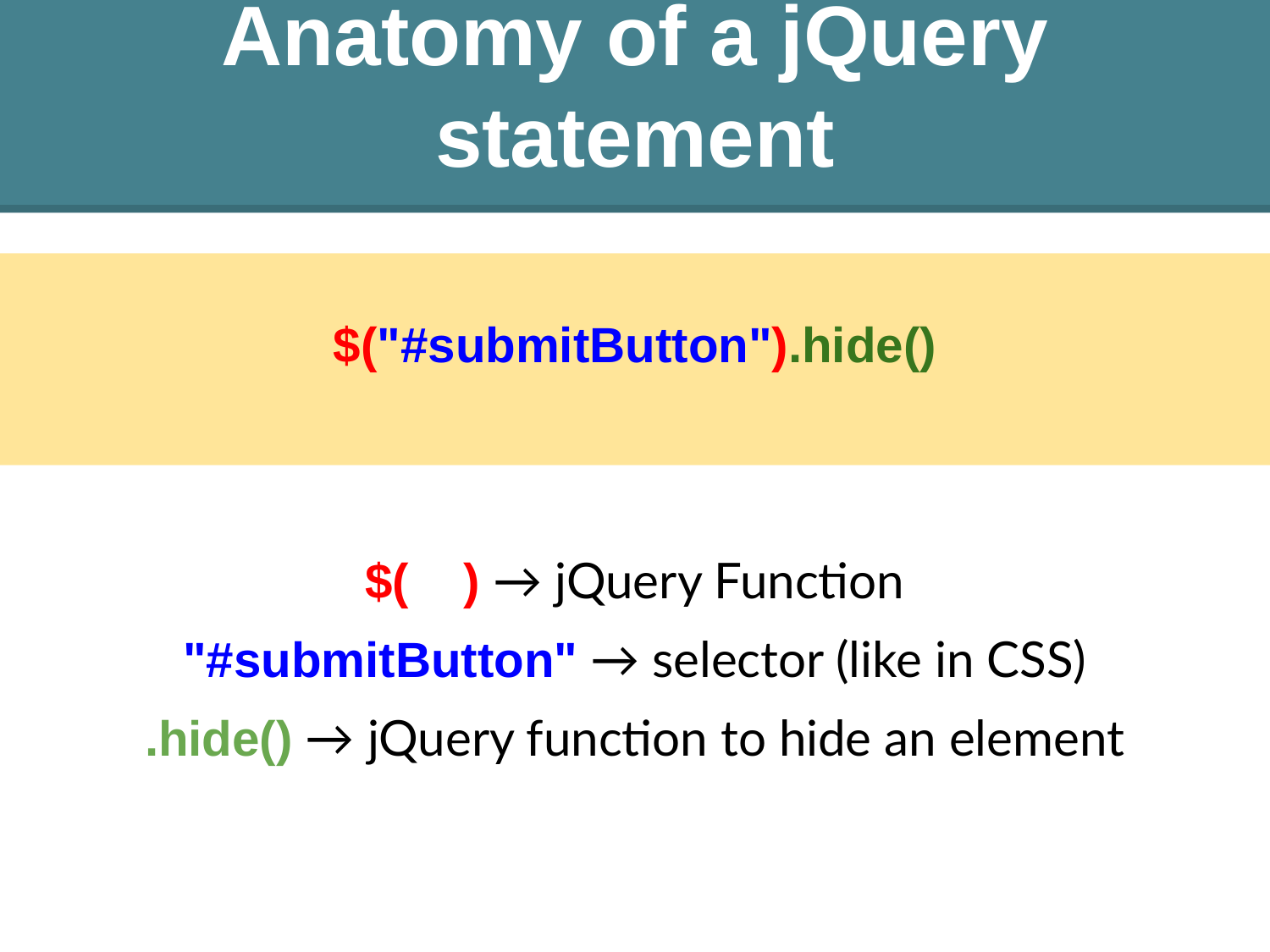

# Anatomy of a jQuery statement

$("#submitButton").hide()

$(    ) → jQuery Function
"#submitButton" → selector (like in CSS)
.hide() → jQuery function to hide an element